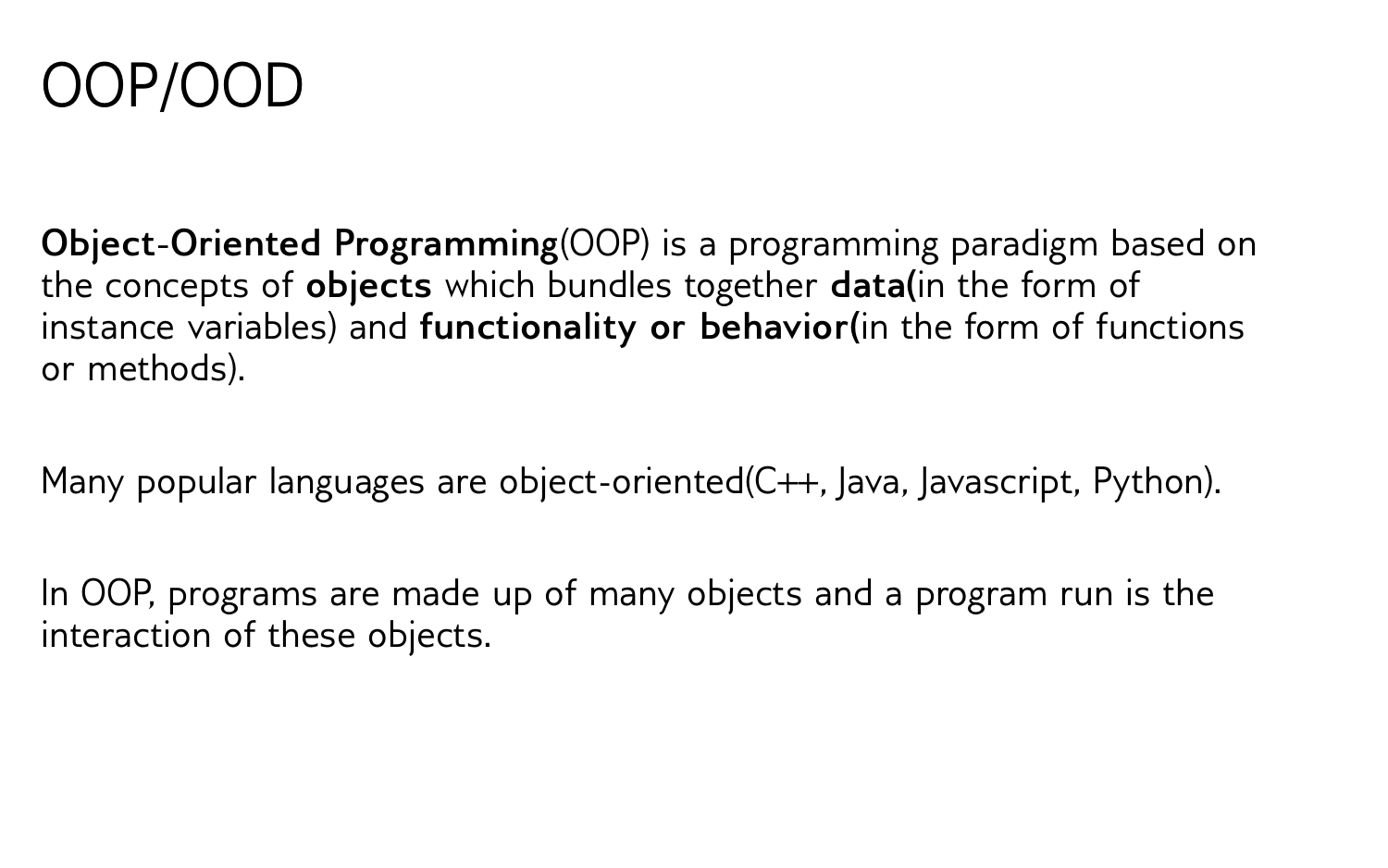

# OOP/OOD

Object-Oriented Programming(OOP) is a programming paradigm based on the concepts of objects which bundles together data(in the form of instance variables) and functionality or behavior(in the form of functions or methods).

Many popular languages are object-oriented(C++, Java, Javascript, Python).

In OOP, programs are made up of many objects and a program run is the interaction of these objects.